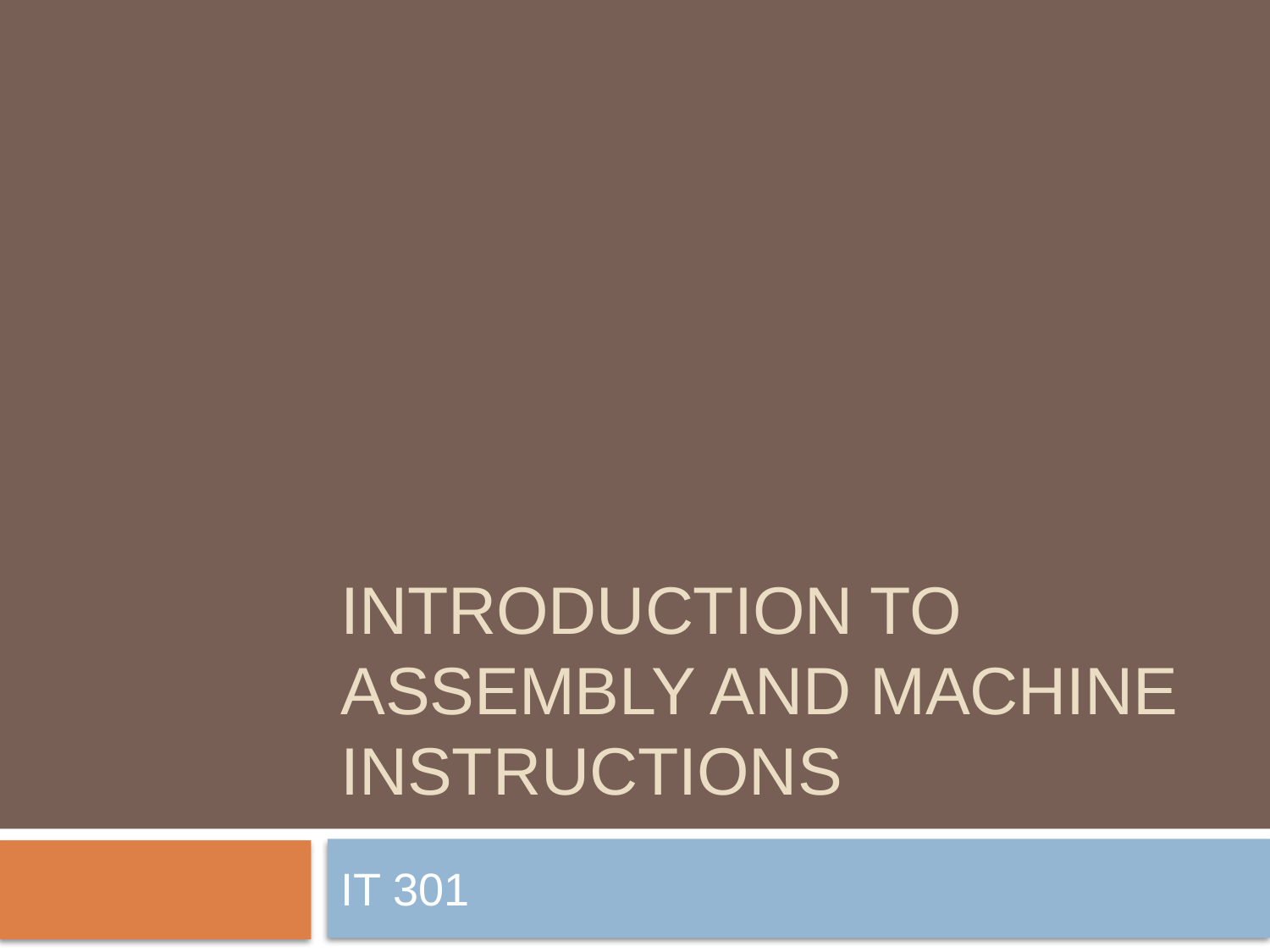

# Introduction to ASSEMBLY AND MACHINE INSTRUCTIONS
IT 301